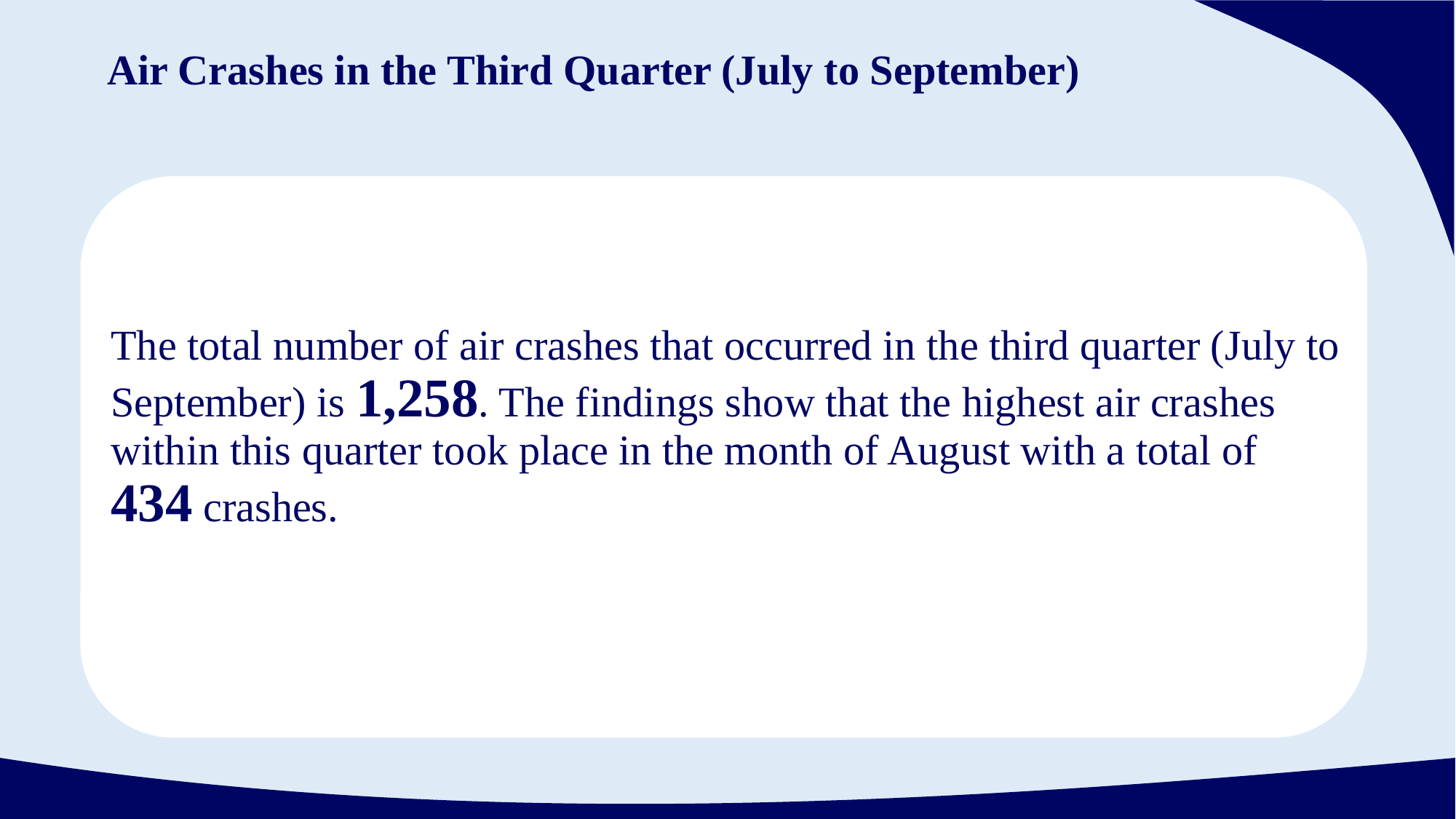

# Air Crashes in the Third Quarter (July to September)

The total number of air crashes that occurred in the third quarter (July to September) is 1,258. The findings show that the highest air crashes within this quarter took place in the month of August with a total of 434 crashes.